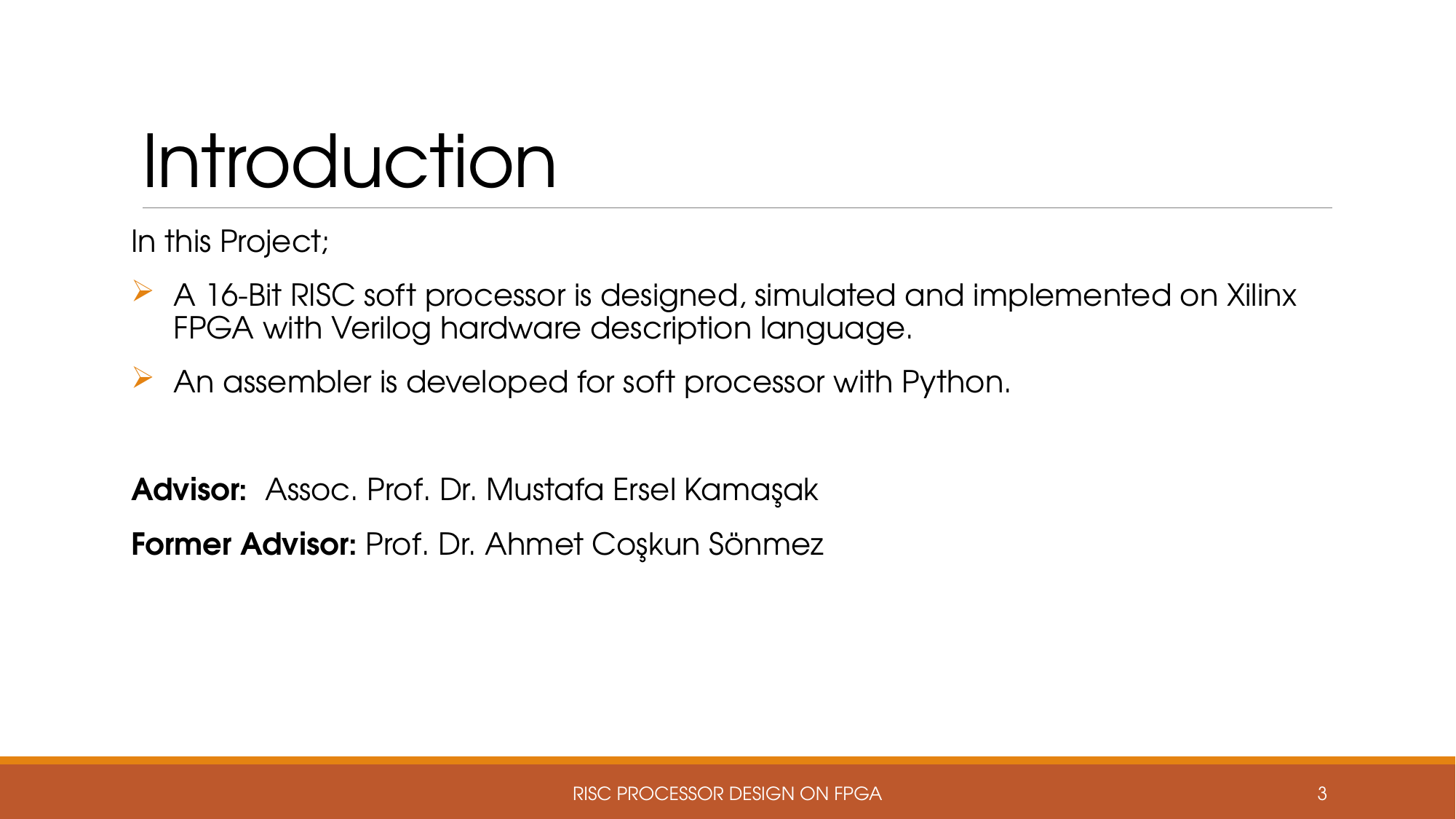

# Introduction
In this Project;
A 16-Bit RISC soft processor is designed, simulated and implemented on Xilinx FPGA with Verilog hardware description language.
An assembler is developed for soft processor with Python.

Advisor:  Assoc. Prof. Dr. Mustafa Ersel Kamaşak
Former Advisor: Prof. Dr. Ahmet Coşkun Sönmez
RISC PROCESSOR DESIGN ON FPGA
3